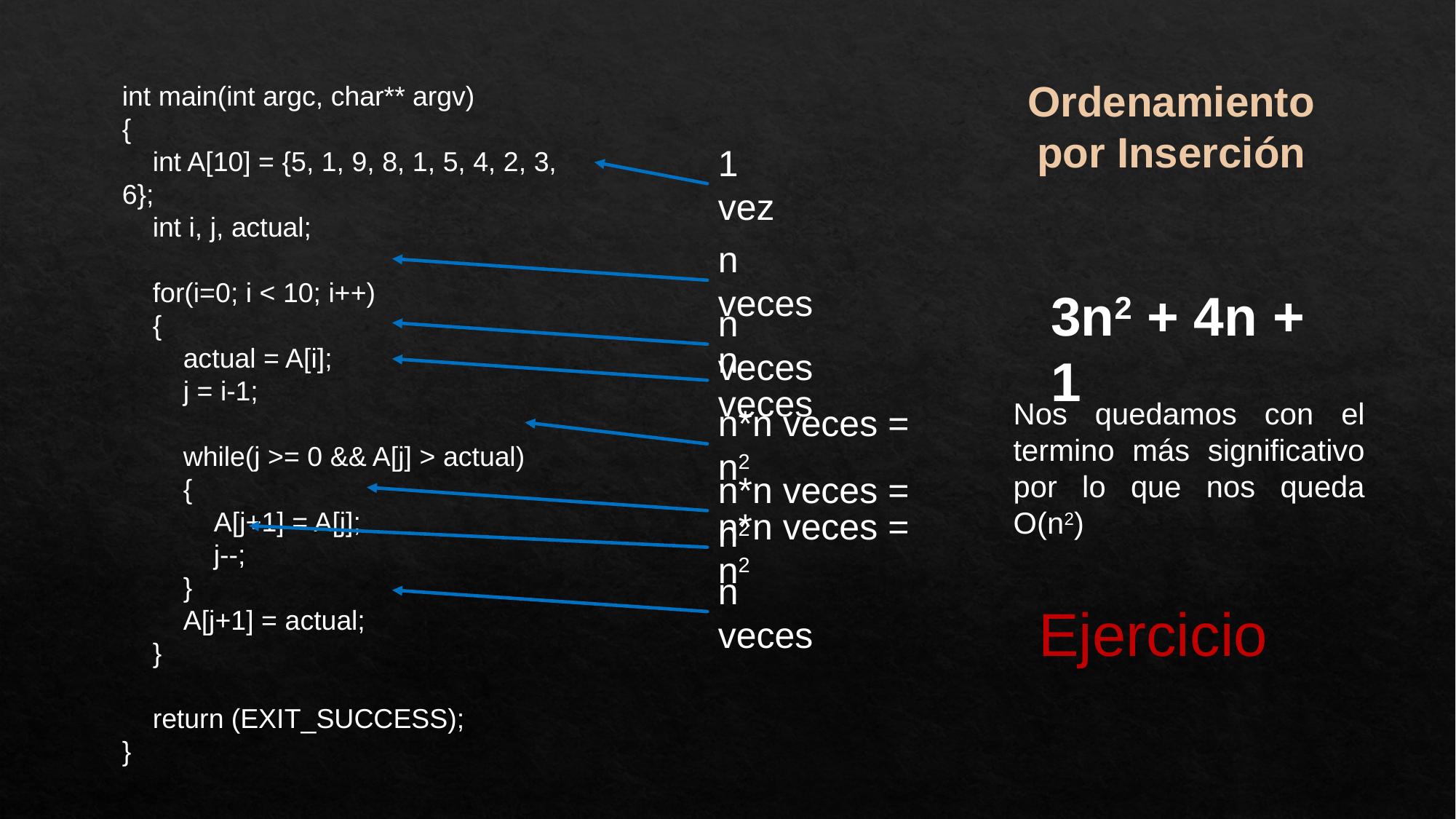

Ordenamiento por Inserción
int main(int argc, char** argv)
{
    int A[10] = {5, 1, 9, 8, 1, 5, 4, 2, 3, 6};
    int i, j, actual;

    for(i=0; i < 10; i++)
    {
        actual = A[i];
        j = i-1;

        while(j >= 0 && A[j] > actual)
        {
            A[j+1] = A[j];
            j--;
        }
        A[j+1] = actual;
    }

    return (EXIT_SUCCESS);
}
1 vez
n veces
3n2 + 4n + 1
n veces
n veces
Nos quedamos con el termino más significativo por lo que nos queda O(n2)
n*n veces = n2
n*n veces = n2
n*n veces = n2
n veces
Ejercicio